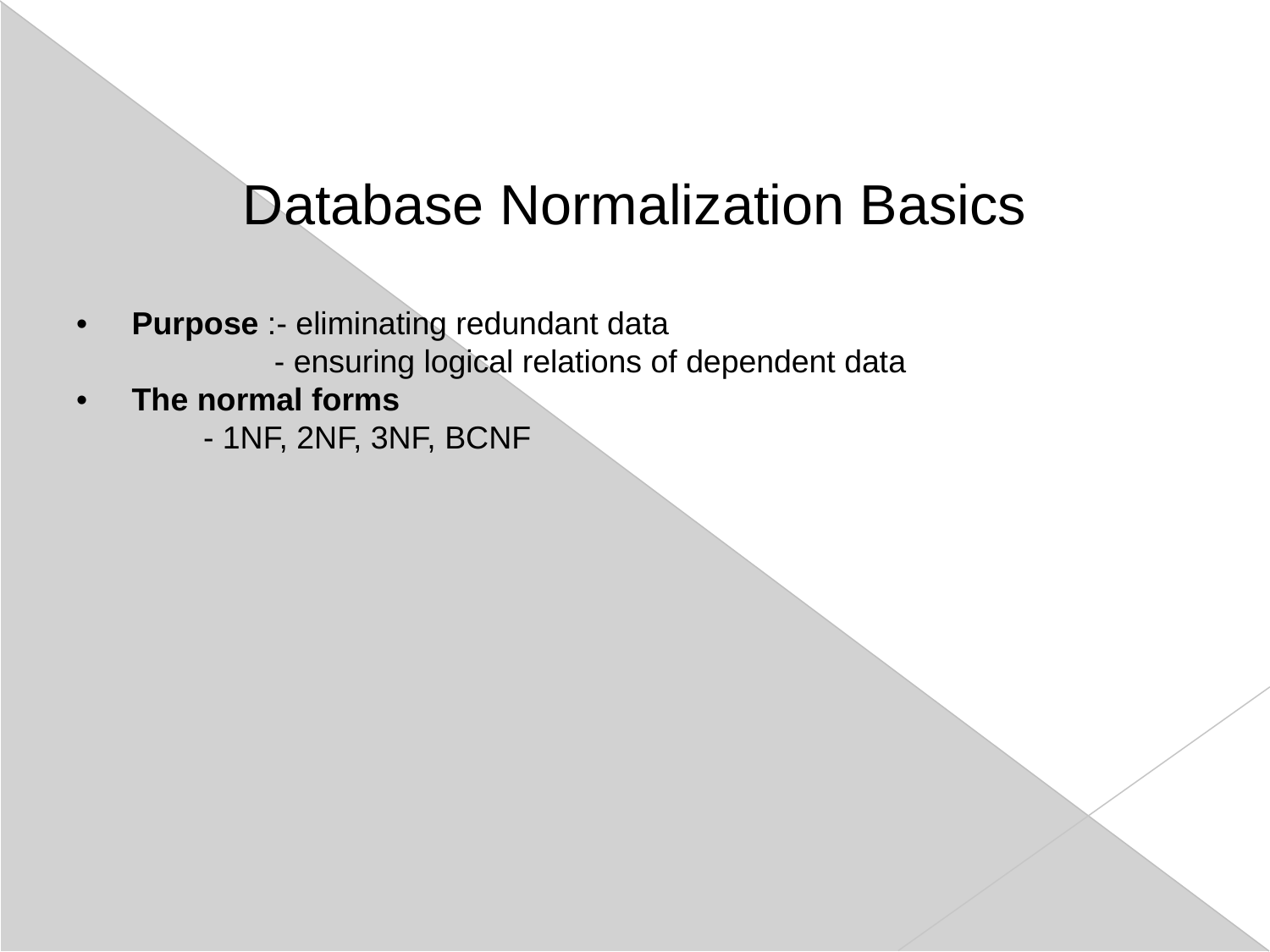

Database Normalization Basics

•     Purpose :- eliminating redundant data
	        - ensuring logical relations of dependent data
•     The normal forms
	- 1NF, 2NF, 3NF, BCNF